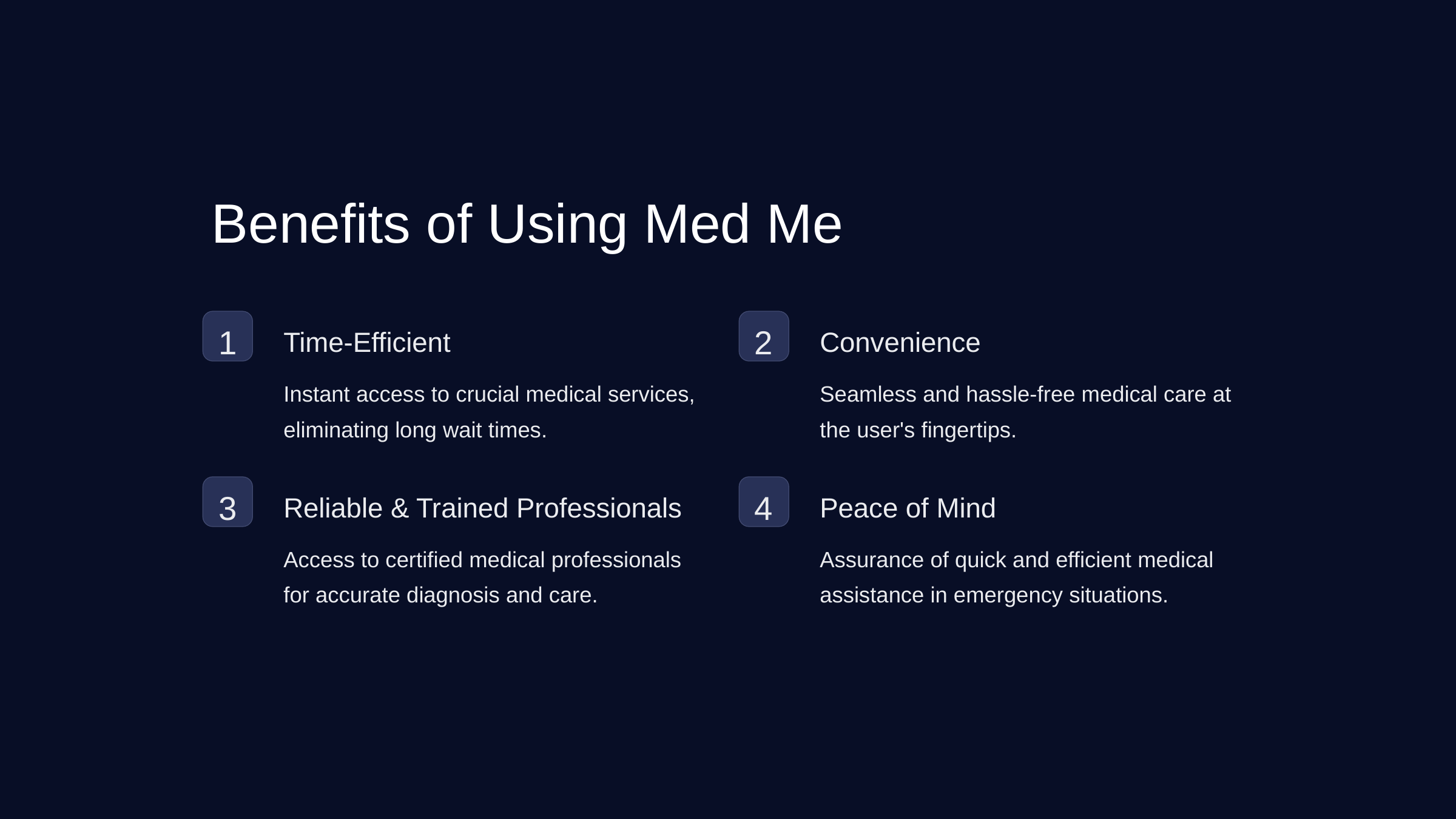

Benefits of Using Med Me

1
2
Time-Efficient
Convenience
Instant access to crucial medical services, eliminating long wait times.
Seamless and hassle-free medical care at the user's fingertips.

3
4
Reliable & Trained Professionals
Peace of Mind
Access to certified medical professionals for accurate diagnosis and care.
Assurance of quick and efficient medical assistance in emergency situations.